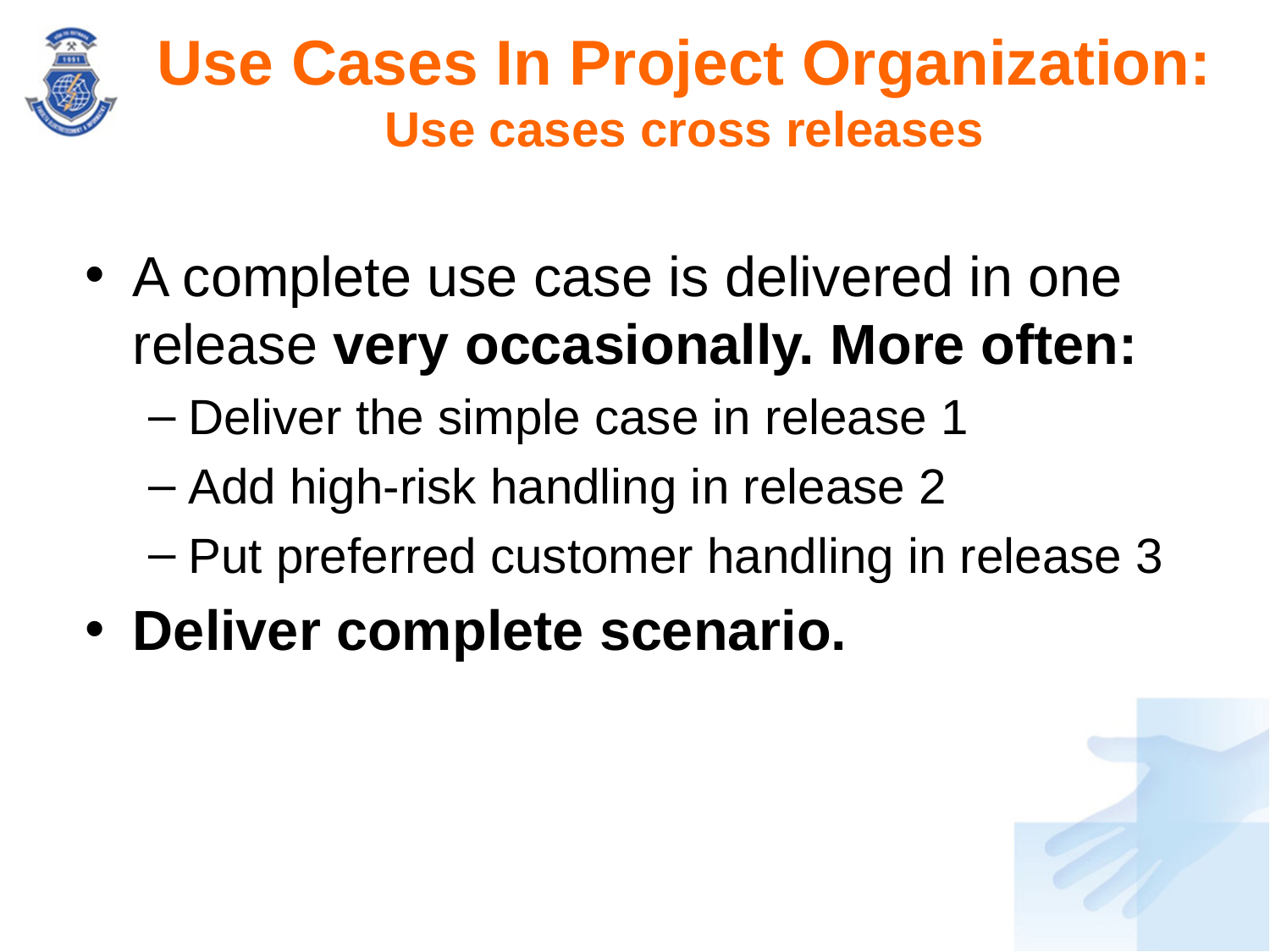

# Use Cases In Project Organization: Use cases cross releases
A complete use case is delivered in one release very occasionally. More often:
Deliver the simple case in release 1
Add high-risk handling in release 2
Put preferred customer handling in release 3
Deliver complete scenario.